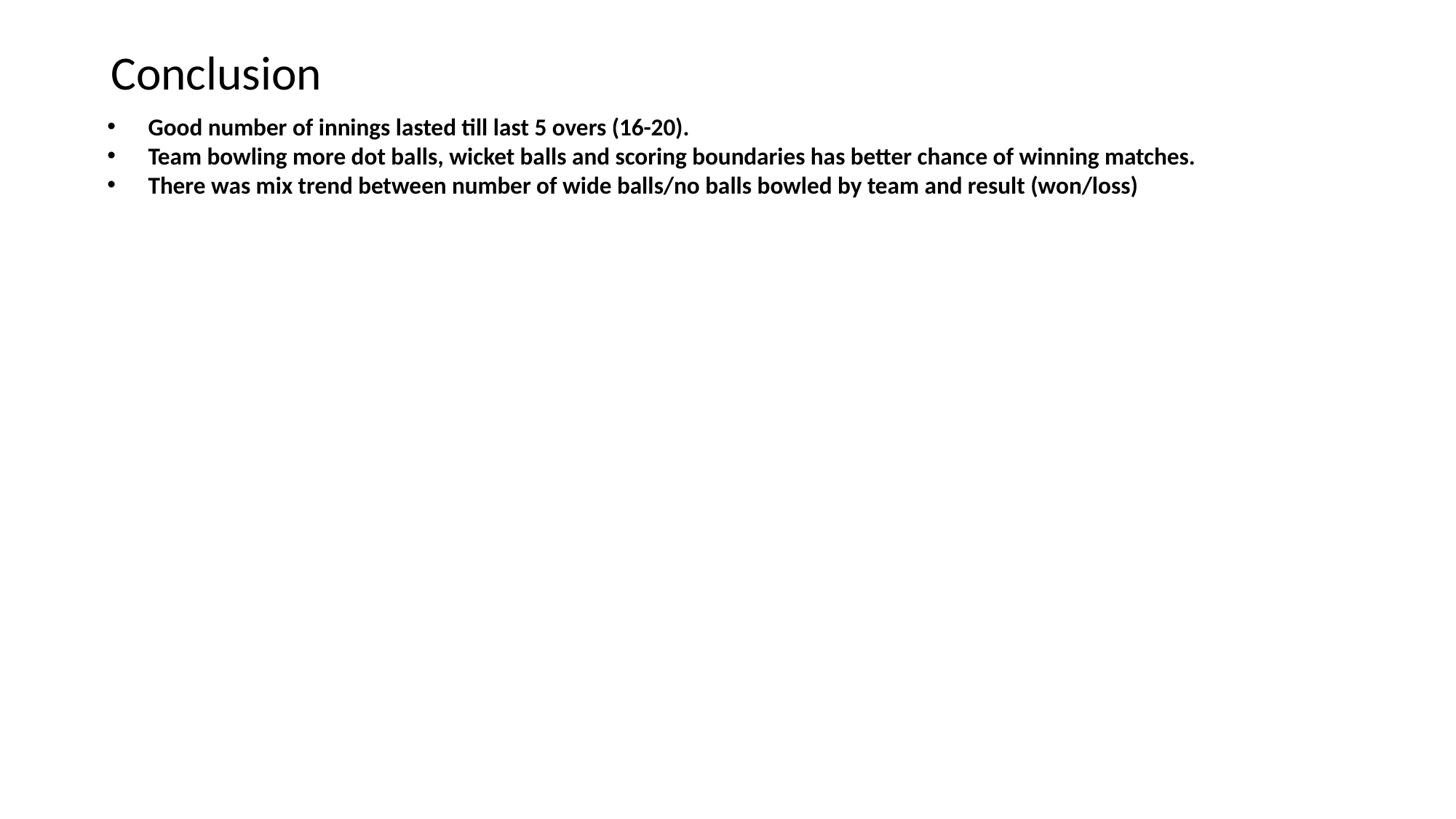

# Conclusion
Good number of innings lasted till last 5 overs (16-20).
Team bowling more dot balls, wicket balls and scoring boundaries has better chance of winning matches.
There was mix trend between number of wide balls/no balls bowled by team and result (won/loss)